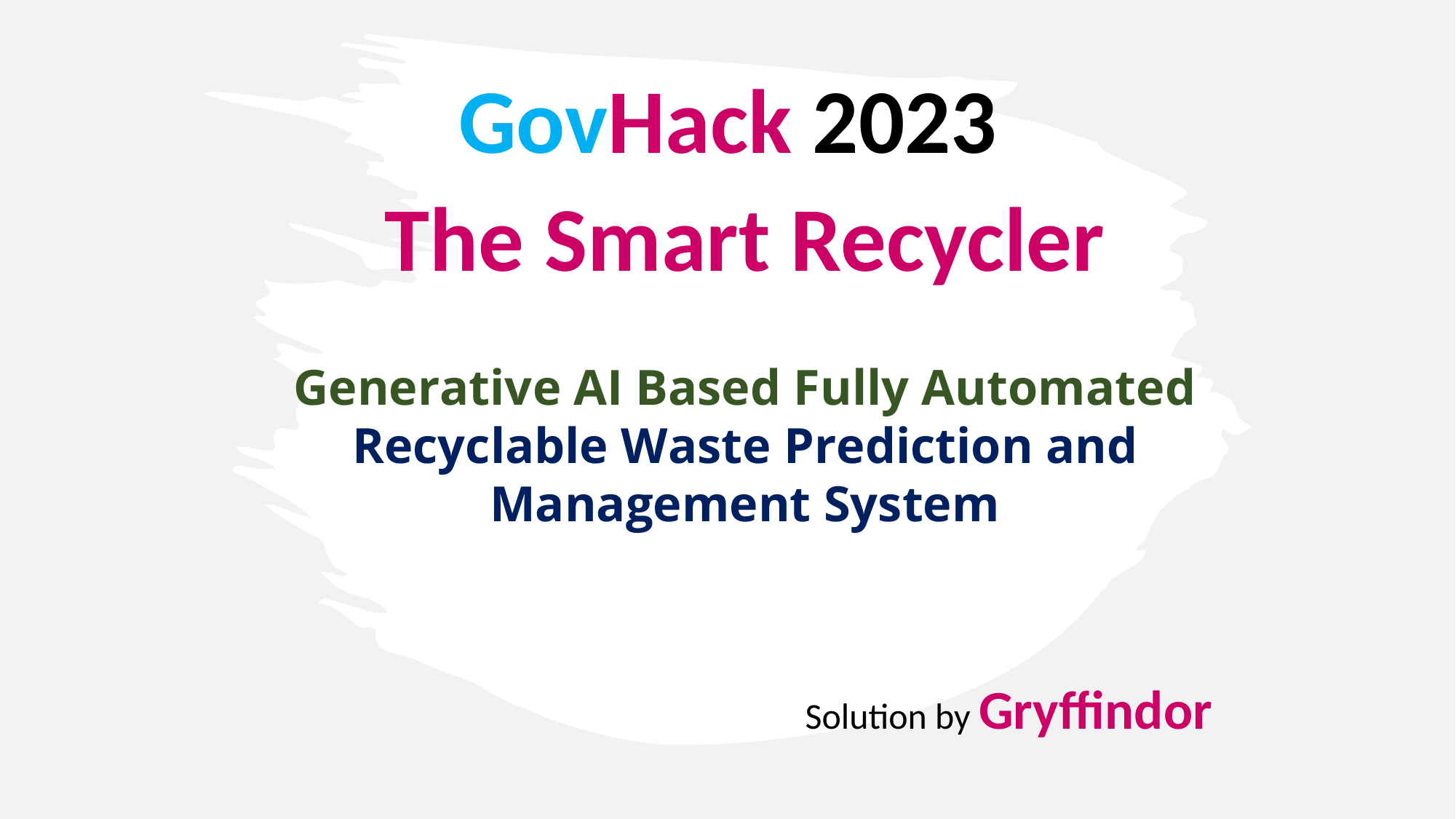

GovHack 2023
The Smart Recycler
Generative AI Based Fully Automated Recyclable Waste Prediction and Management System
Solution by Gryffindor